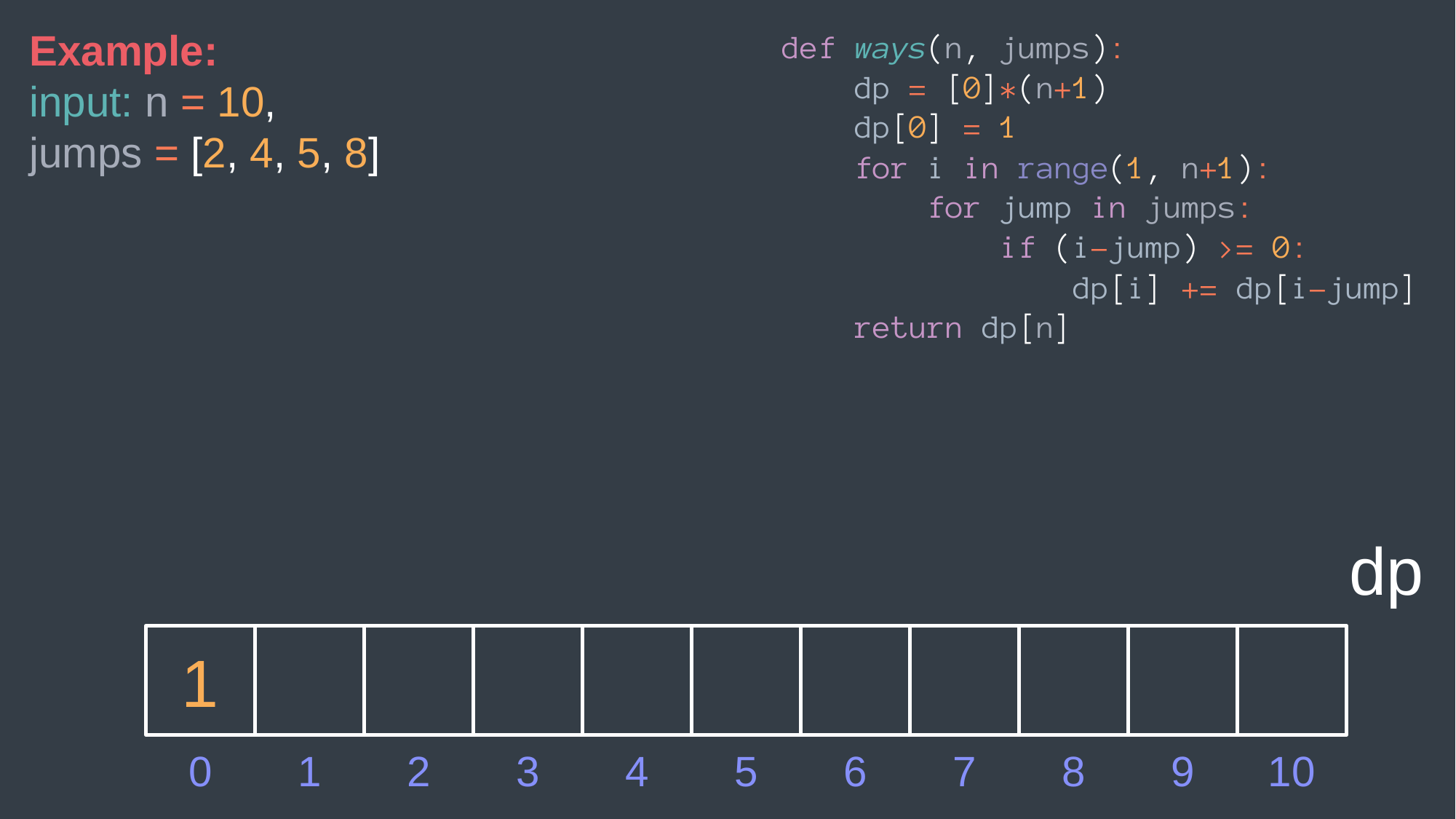

Example:
input: n = 10,
jumps = [2, 4, 5, 8]
def ways(n, jumps):
    dp = [0]*(n+1)
    dp[0] = 1
    for i in range(1, n+1):
        for jump in jumps:
            if (i-jump) >= 0:
                dp[i] += dp[i-jump]
    return dp[n]

dp
1

0
1
2
3
4
5
6
7
8
9
10